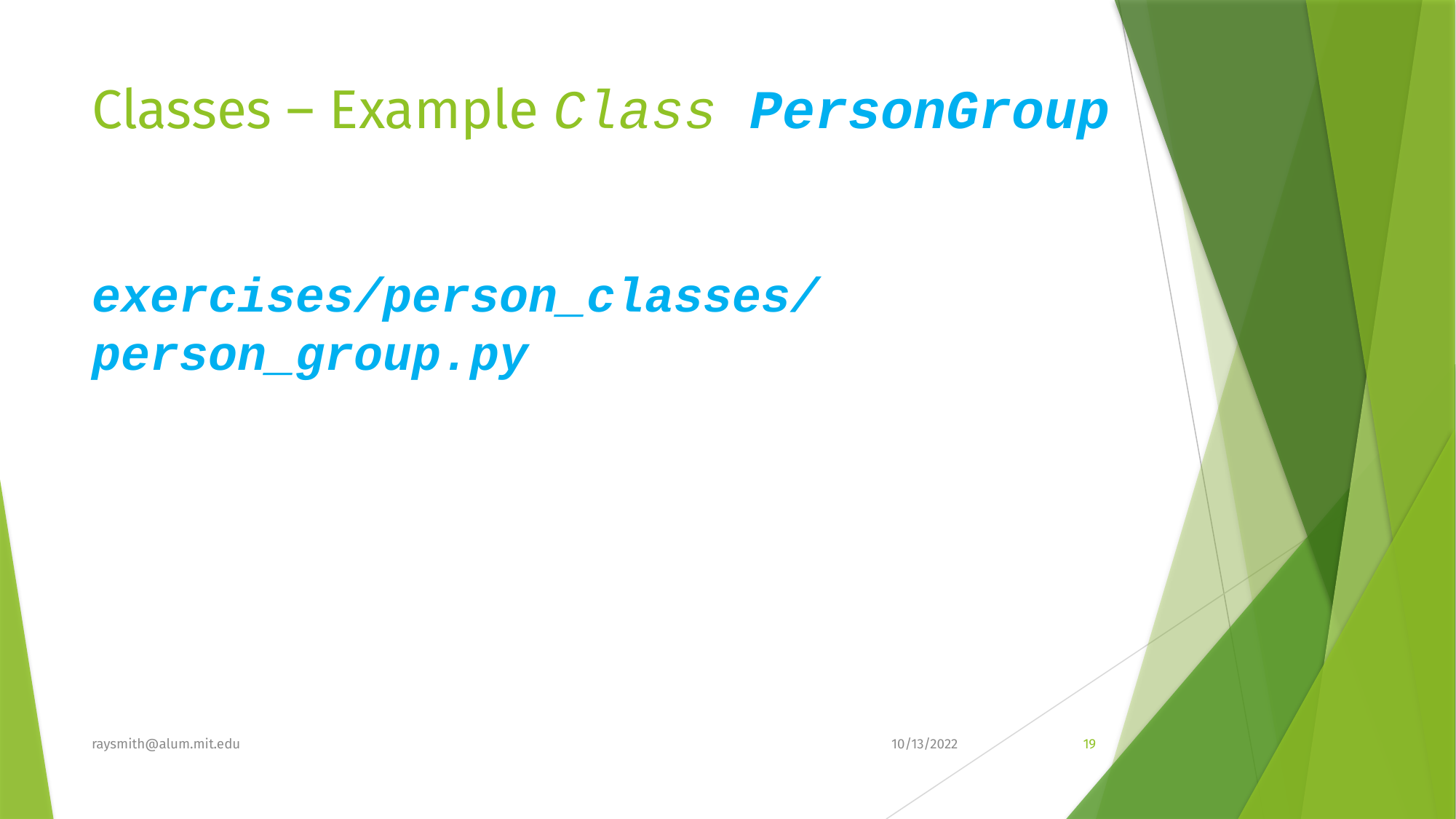

# Classes – Example Class PersonGroup
exercises/person_classes/person_group.py

raysmith@alum.mit.edu
10/13/2022
19